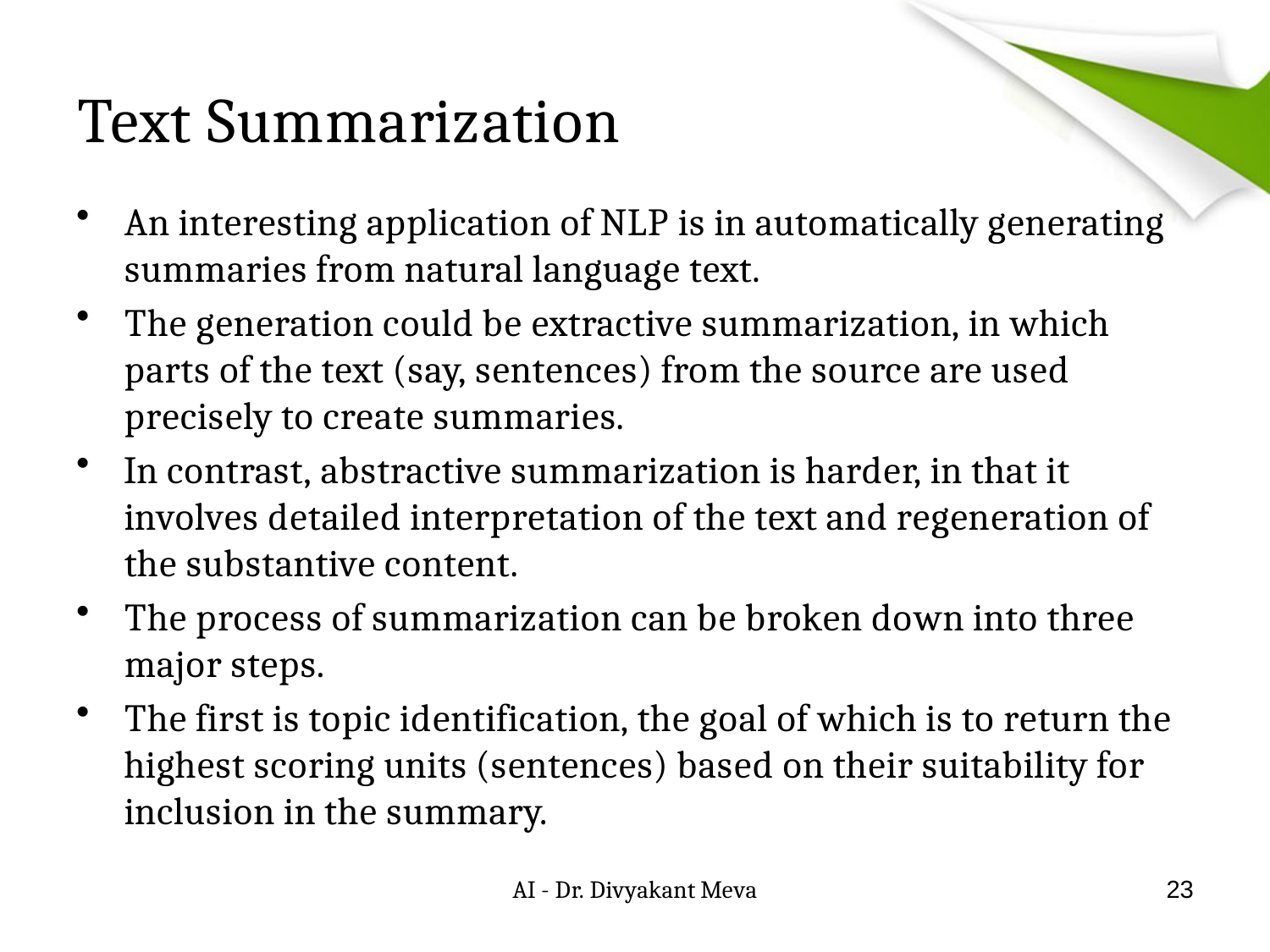

# Text Summarization
An interesting application of NLP is in automatically generating summaries from natural language text.
The generation could be extractive summarization, in which parts of the text (say, sentences) from the source are used precisely to create summaries.
In contrast, abstractive summarization is harder, in that it involves detailed interpretation of the text and regeneration of the substantive content.
The process of summarization can be broken down into three major steps.
The first is topic identification, the goal of which is to return the highest scoring units (sentences) based on their suitability for inclusion in the summary.
AI - Dr. Divyakant Meva
23